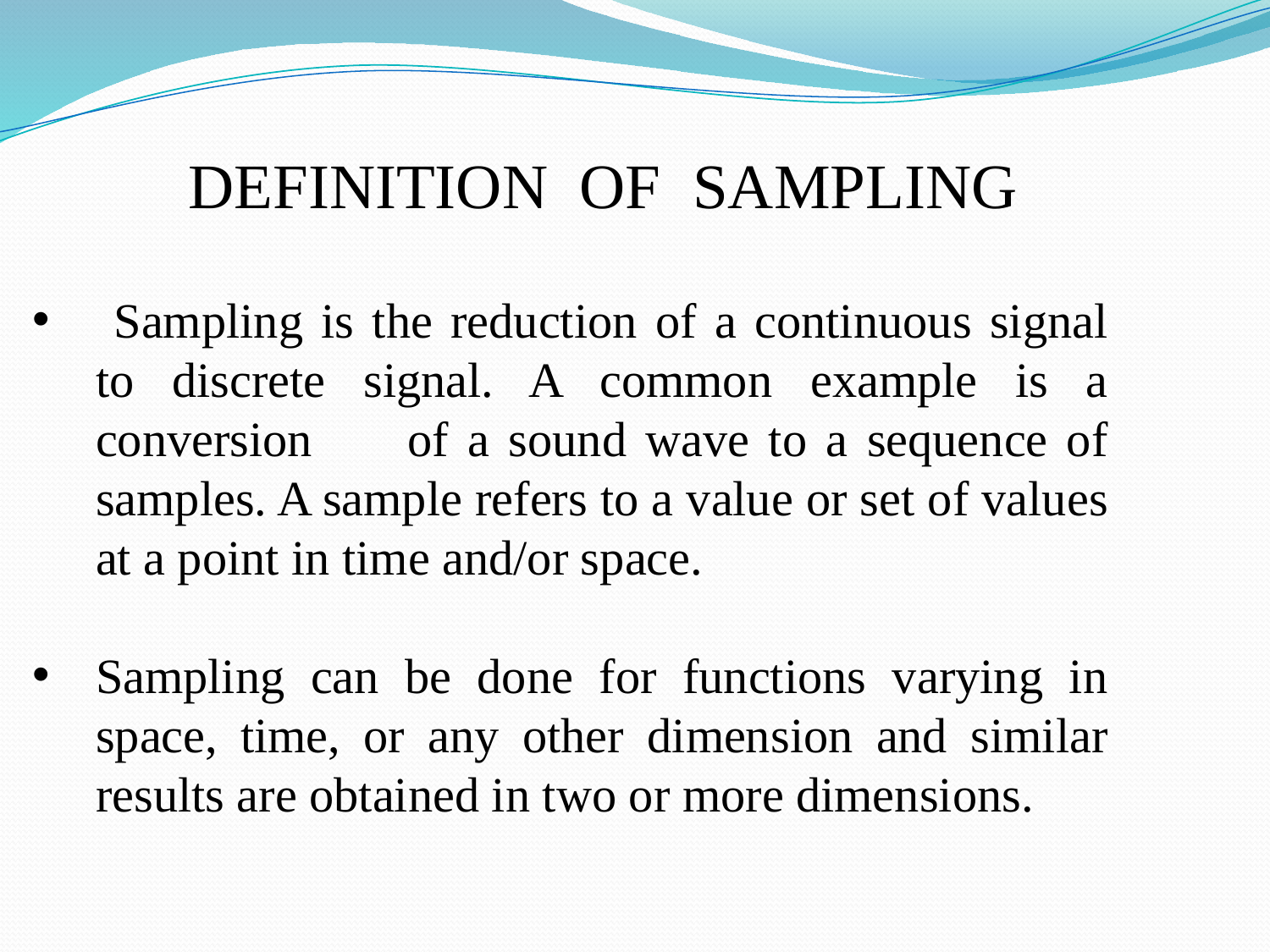

DEFINITION  OF  SAMPLING

 Sampling is the reduction of a continuous signal to discrete signal. A common example is a conversion     of a sound wave to a sequence of samples. A sample refers to a value or set of values at a point in time and/or space.

Sampling can be done for functions varying in space, time, or any other dimension and similar results are obtained in two or more dimensions.